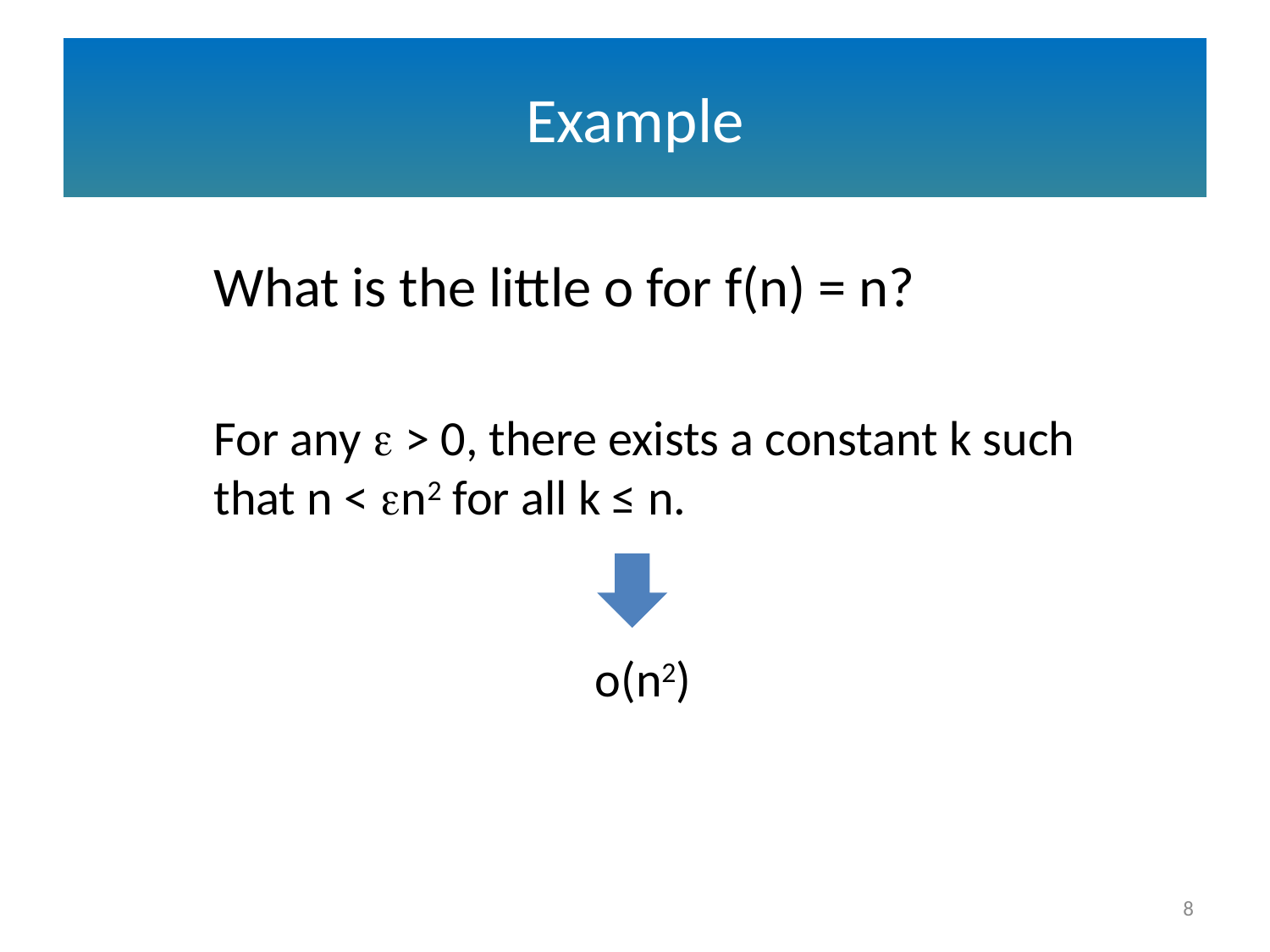

# Example
What is the little o for f(n) = n?

For any ε > 0, there exists a constant k such that n < εn2 for all k ≤ n.

o(n2)
8